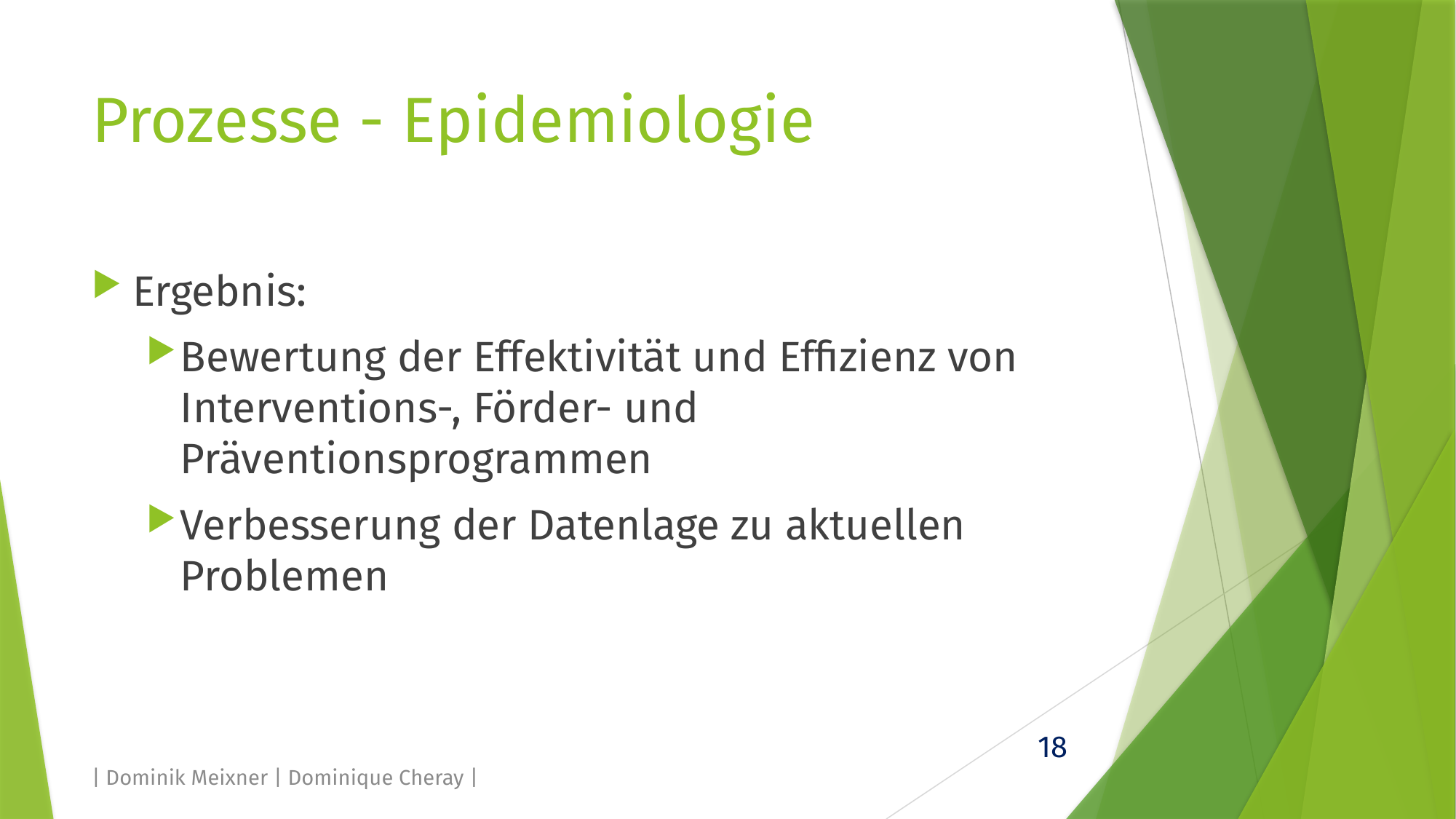

# Prozesse - Epidemiologie
Ergebnis:
Bewertung der Effektivität und Effizienz von Interventions-, Förder- und Präventionsprogrammen
Verbesserung der Datenlage zu aktuellen Problemen
| Dominik Meixner | Dominique Cheray |